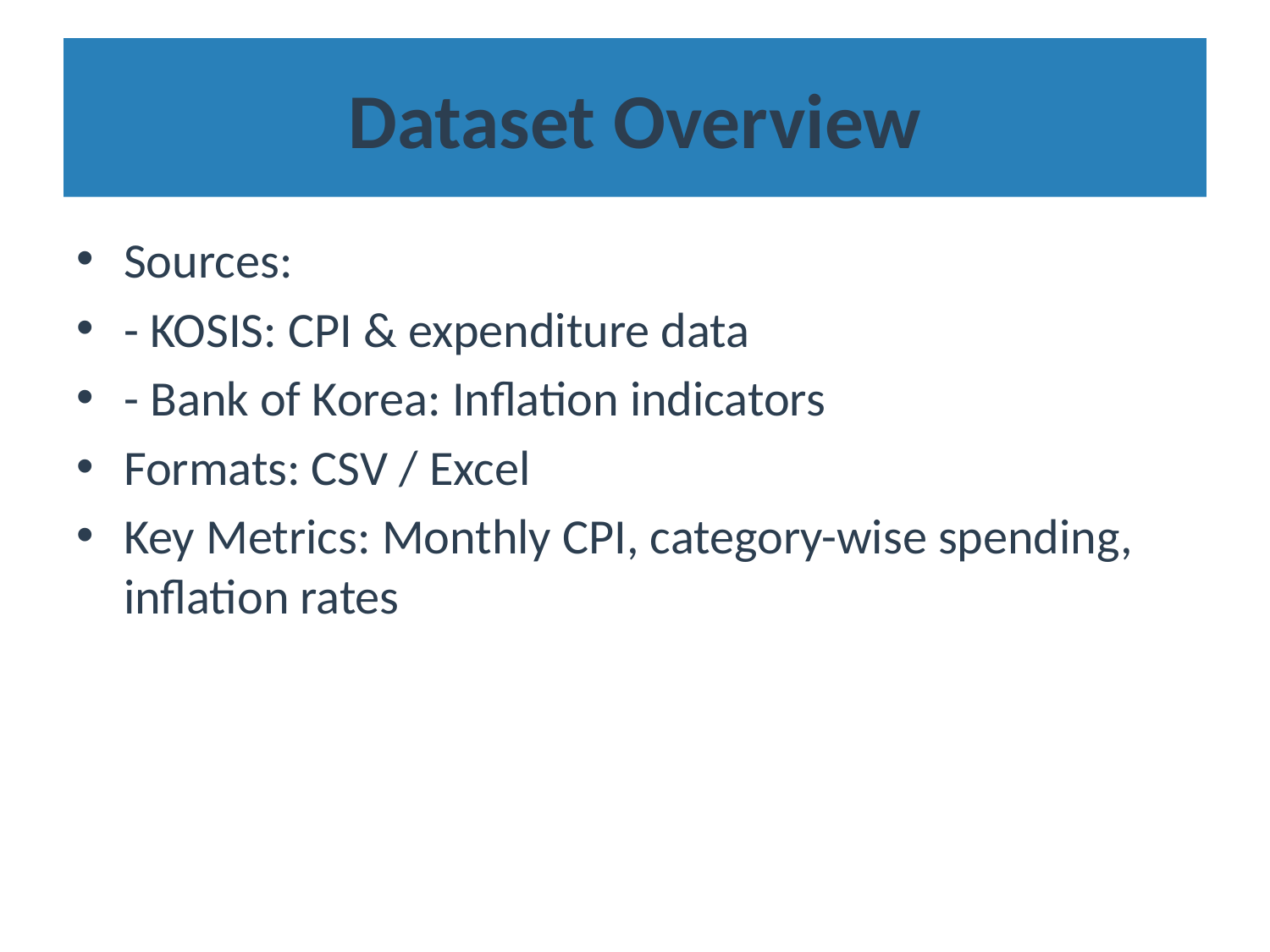

# Dataset Overview
Sources:
- KOSIS: CPI & expenditure data
- Bank of Korea: Inflation indicators
Formats: CSV / Excel
Key Metrics: Monthly CPI, category-wise spending, inflation rates